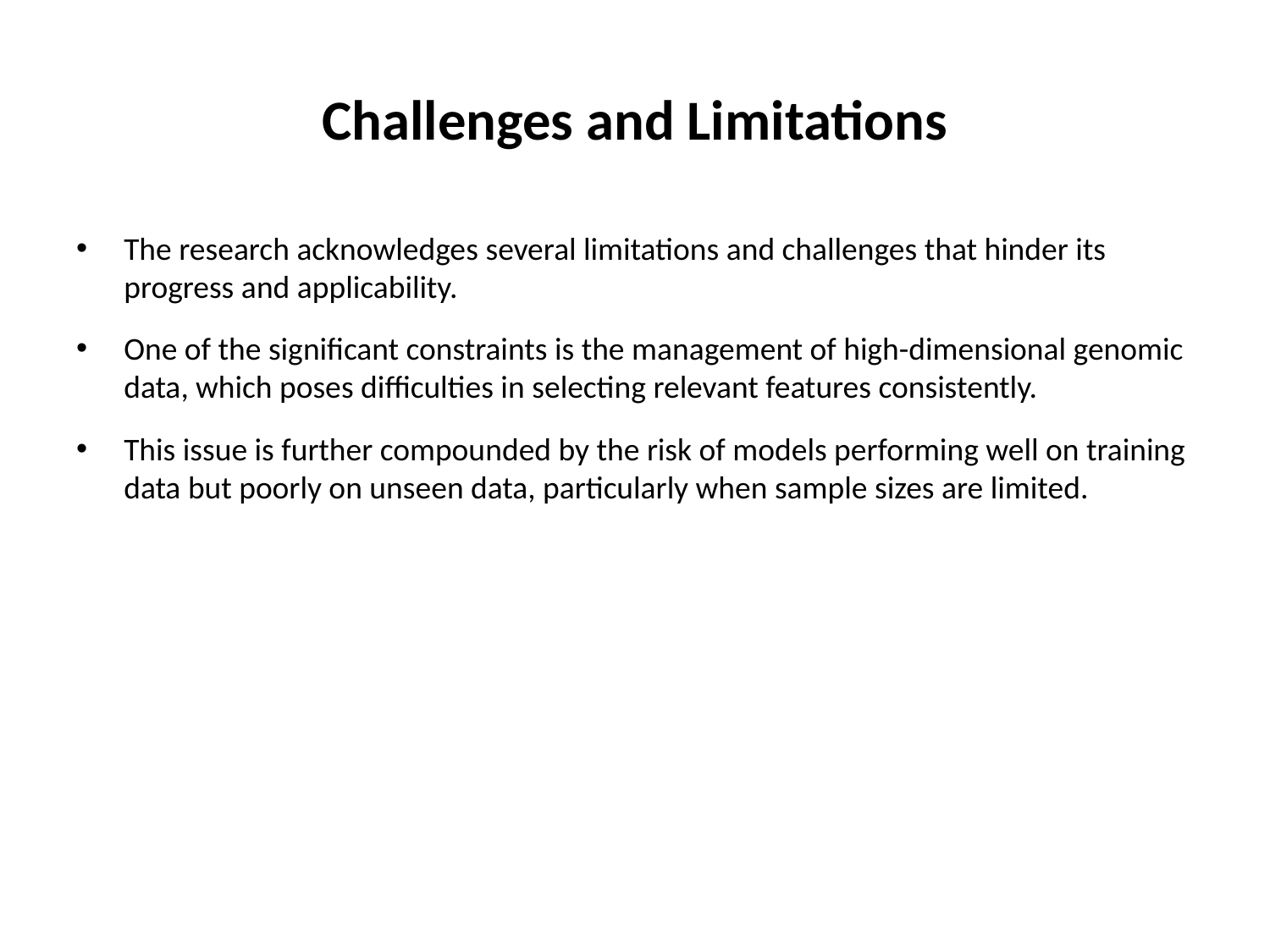

# Challenges and Limitations
The research acknowledges several limitations and challenges that hinder its progress and applicability.
One of the significant constraints is the management of high-dimensional genomic data, which poses difficulties in selecting relevant features consistently.
This issue is further compounded by the risk of models performing well on training data but poorly on unseen data, particularly when sample sizes are limited.